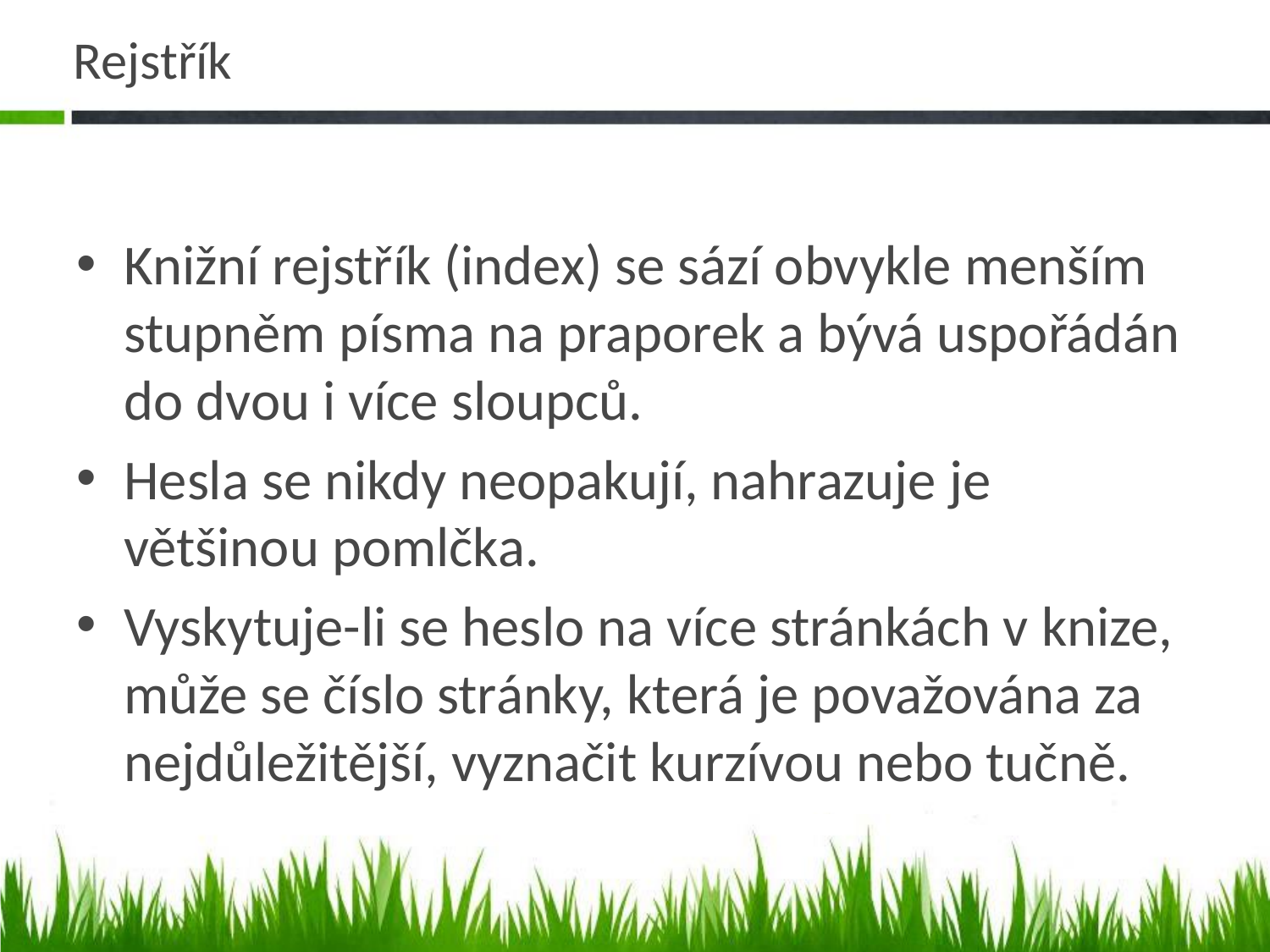

# Rejstřík
Knižní rejstřík (index) se sází obvykle menším stupněm písma na praporek a bývá uspořádán do dvou i více sloupců.
Hesla se nikdy neopakují, nahrazuje je většinou pomlčka.
Vyskytuje-li se heslo na více stránkách v knize, může se číslo stránky, která je považována za nejdůležitější, vyznačit kurzívou nebo tučně.